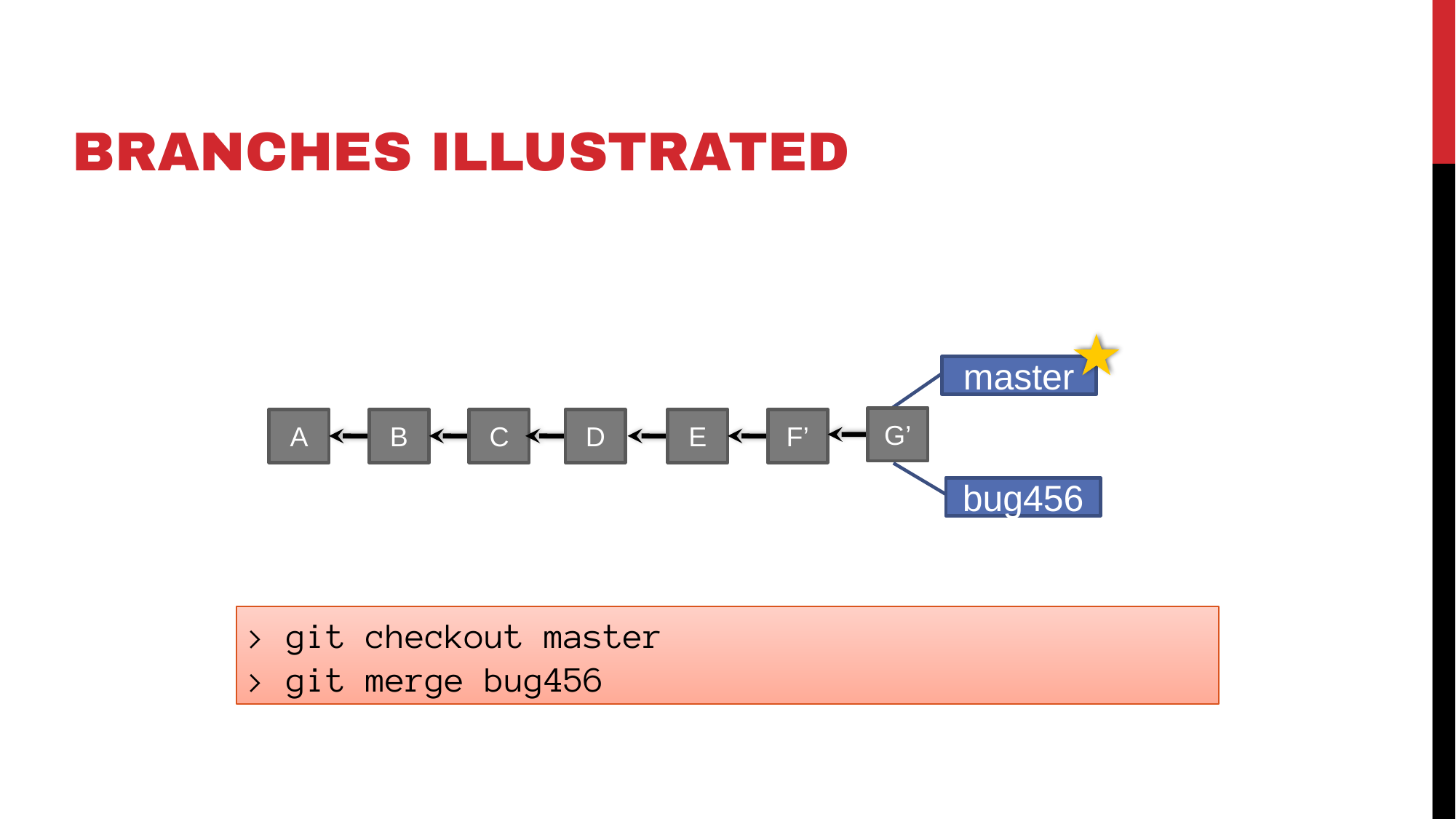

# BRANCHES ILLUSTRATED

master
G’
A
B
C
D
E
F’

bug456
> git checkout master
> git merge bug456